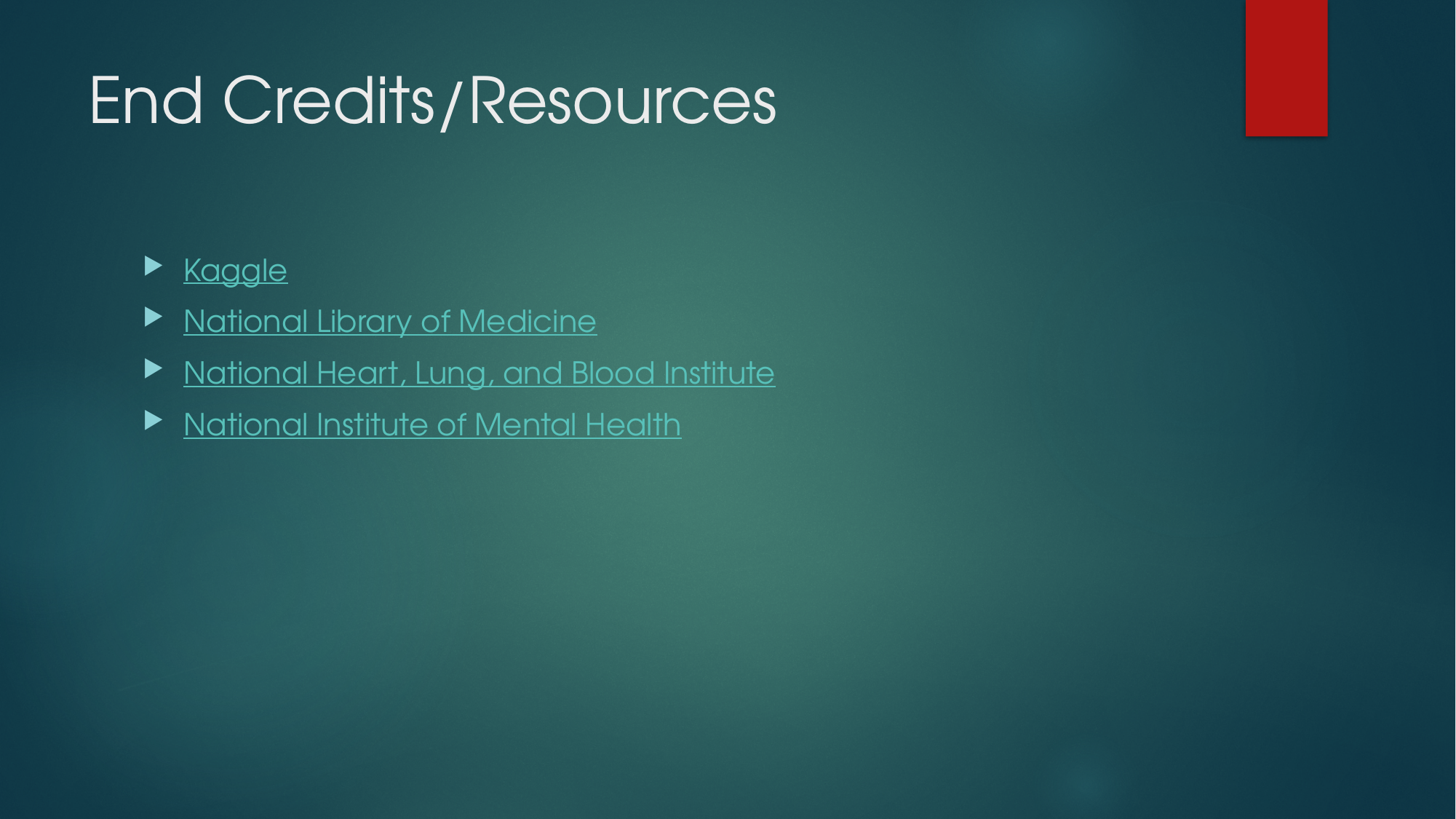

# End Credits/Resources
Kaggle
National Library of Medicine
National Heart, Lung, and Blood Institute
National Institute of Mental Health